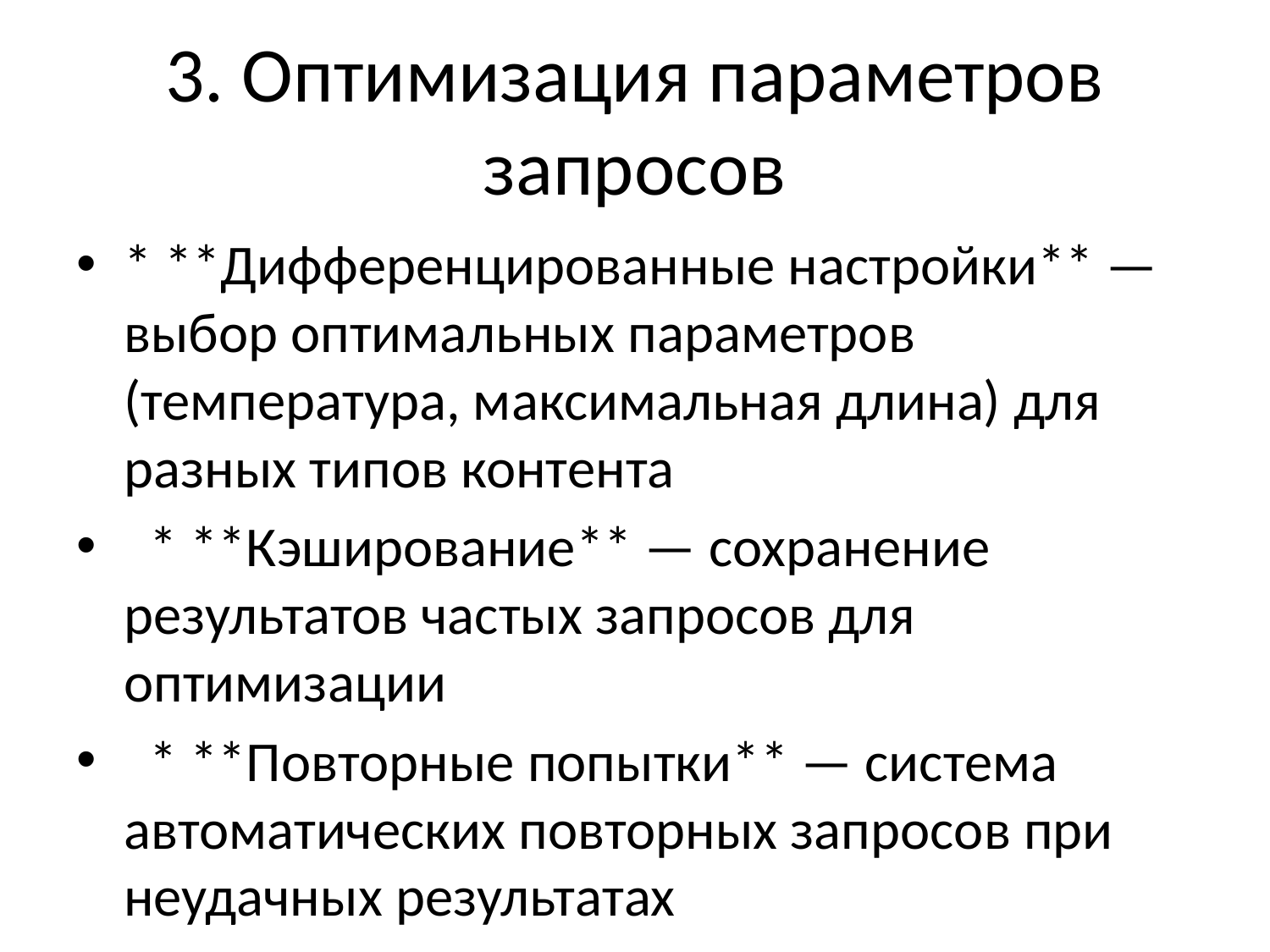

# 3. Оптимизация параметров запросов
* **Дифференцированные настройки** — выбор оптимальных параметров (температура, максимальная длина) для разных типов контента
  * **Кэширование** — сохранение результатов частых запросов для оптимизации
  * **Повторные попытки** — система автоматических повторных запросов при неудачных результатах

#